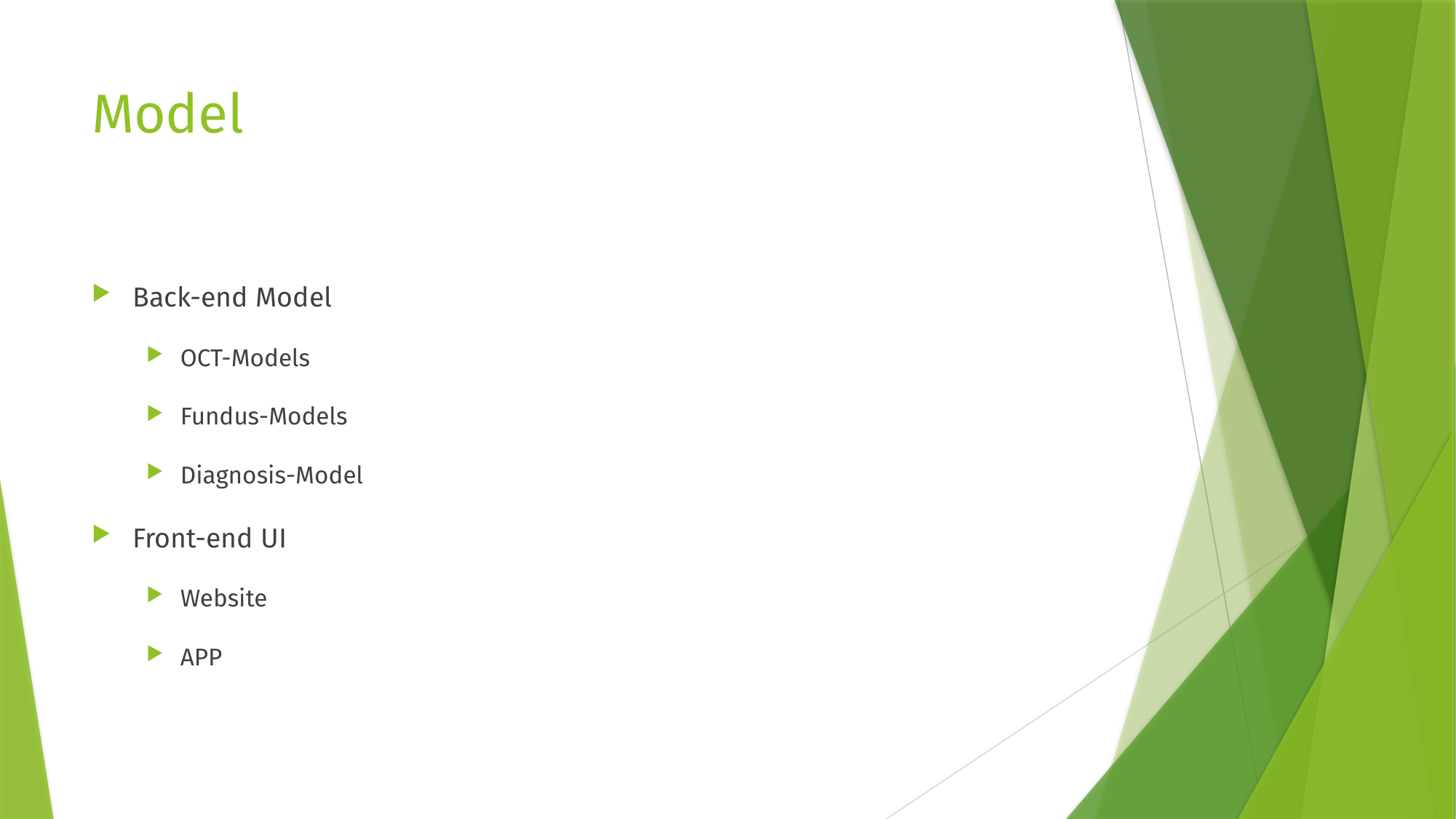

# Model
Back-end Model
OCT-Models
Fundus-Models
Diagnosis-Model
Front-end UI
Website
APP